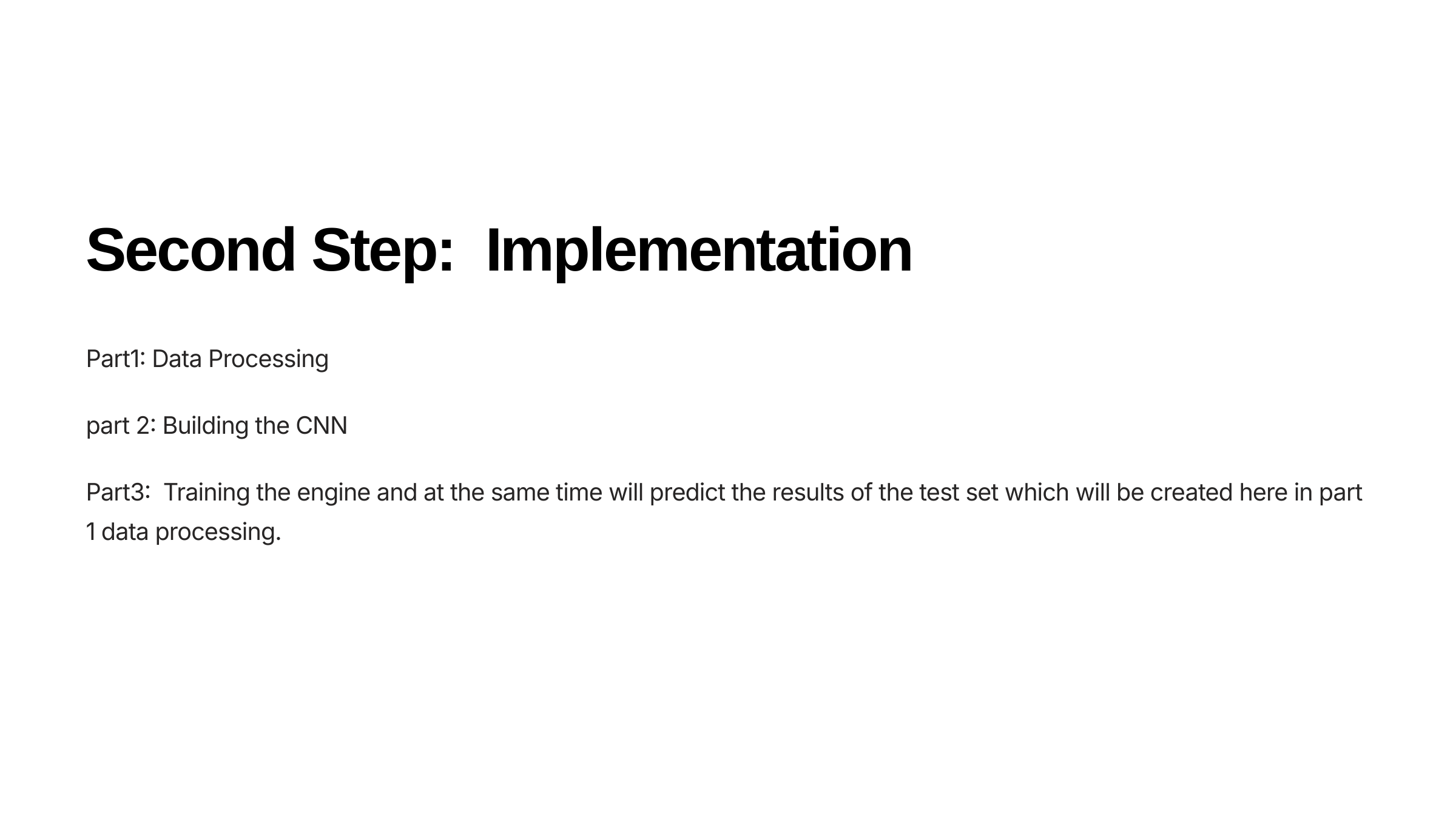

Second Step:  Implementation
Part1: Data Processing
part 2: Building the CNN
Part3:  Training the engine and at the same time will predict the results of the test set which will be created here in part 1 data processing.